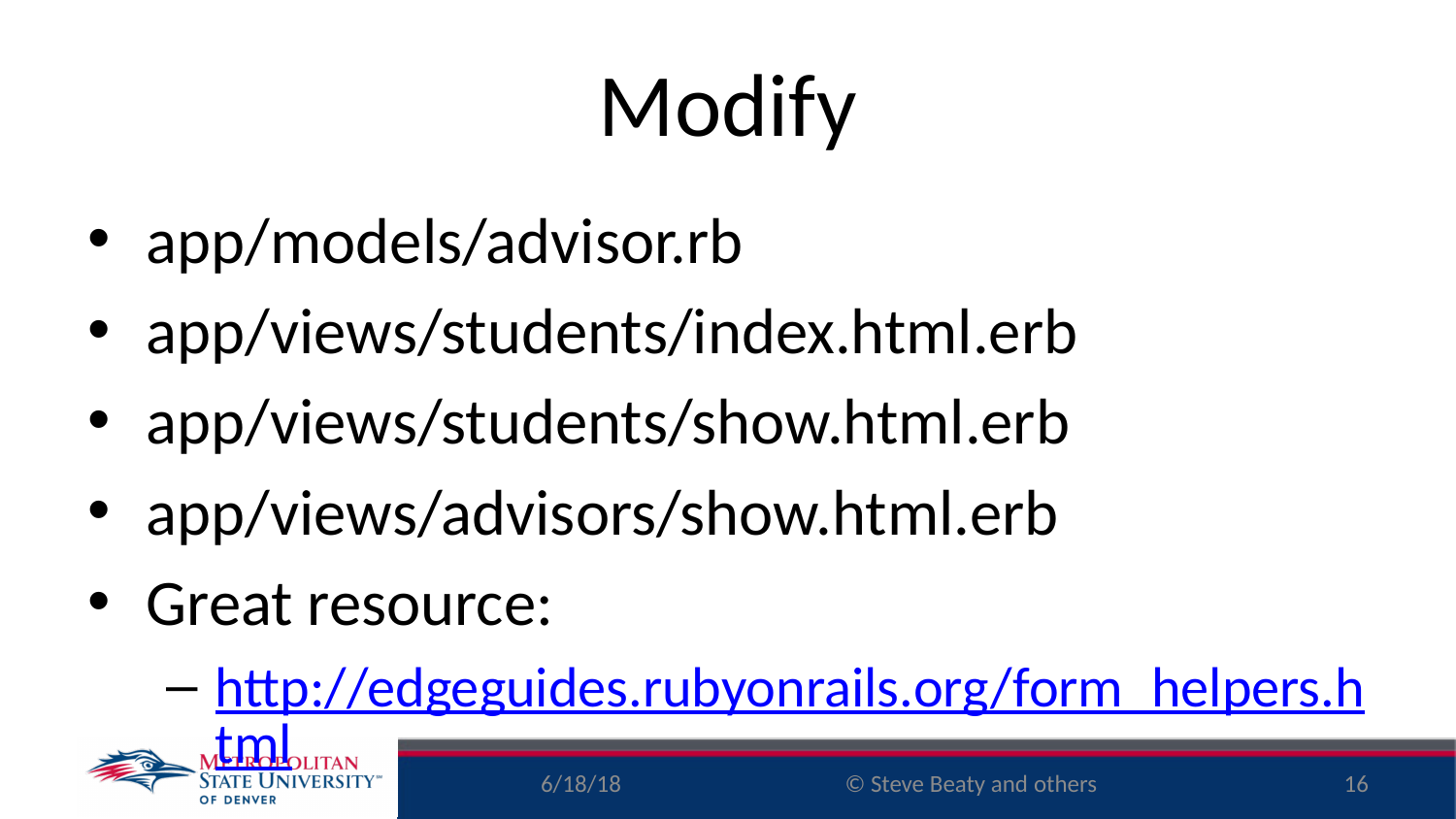

# Modify
app/models/advisor.rb
app/views/students/index.html.erb
app/views/students/show.html.erb
app/views/advisors/show.html.erb
Great resource:
http://edgeguides.rubyonrails.org/form_helpers.html
6/18/18
16
© Steve Beaty and others